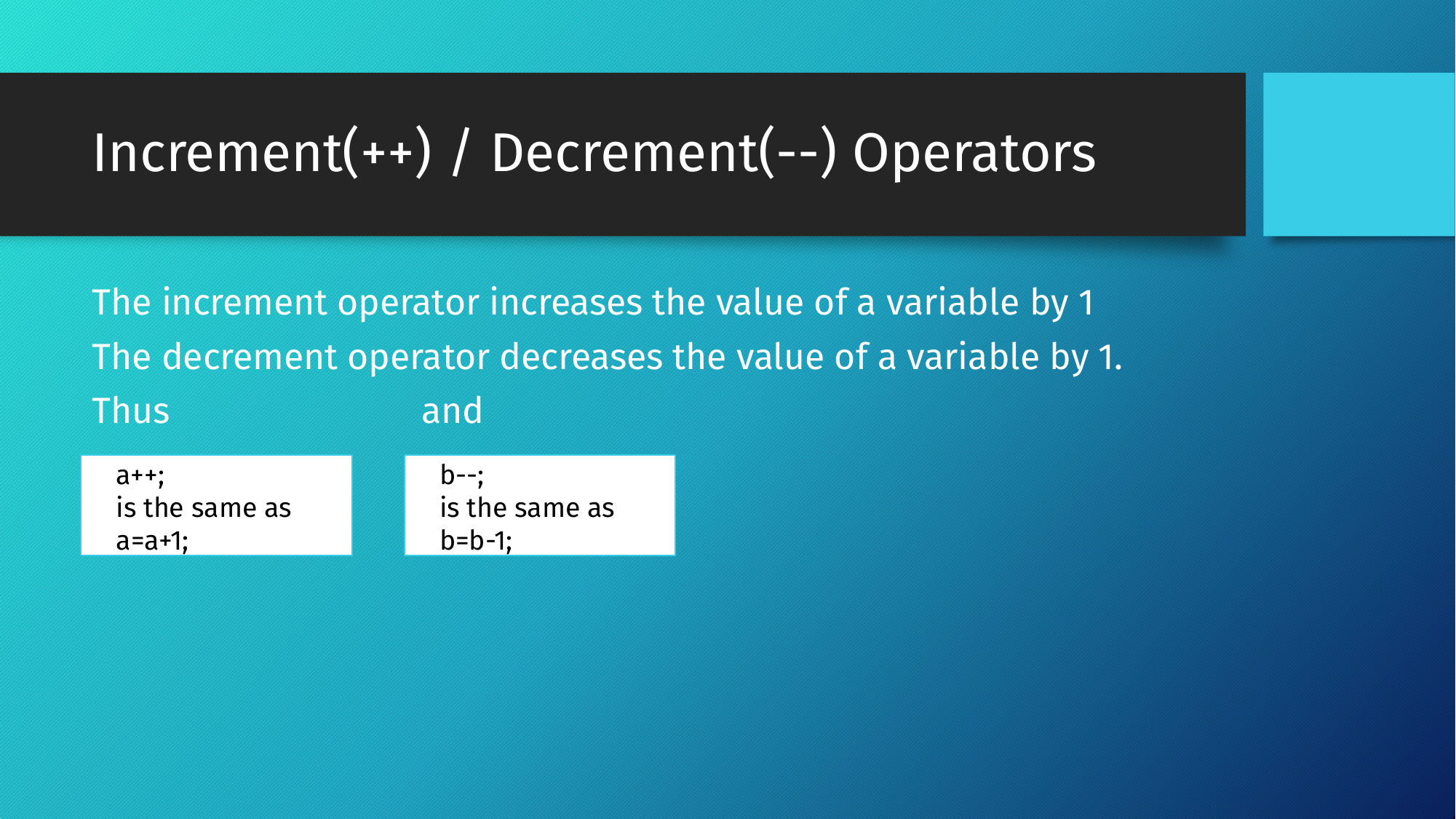

# Increment(++) / Decrement(--) Operators
The increment operator increases the value of a variable by 1  The decrement operator decreases the value of a variable by 1.  Thus	and
a++;
is the same as
a=a+1;
b--;
is the same as
b=b-1;